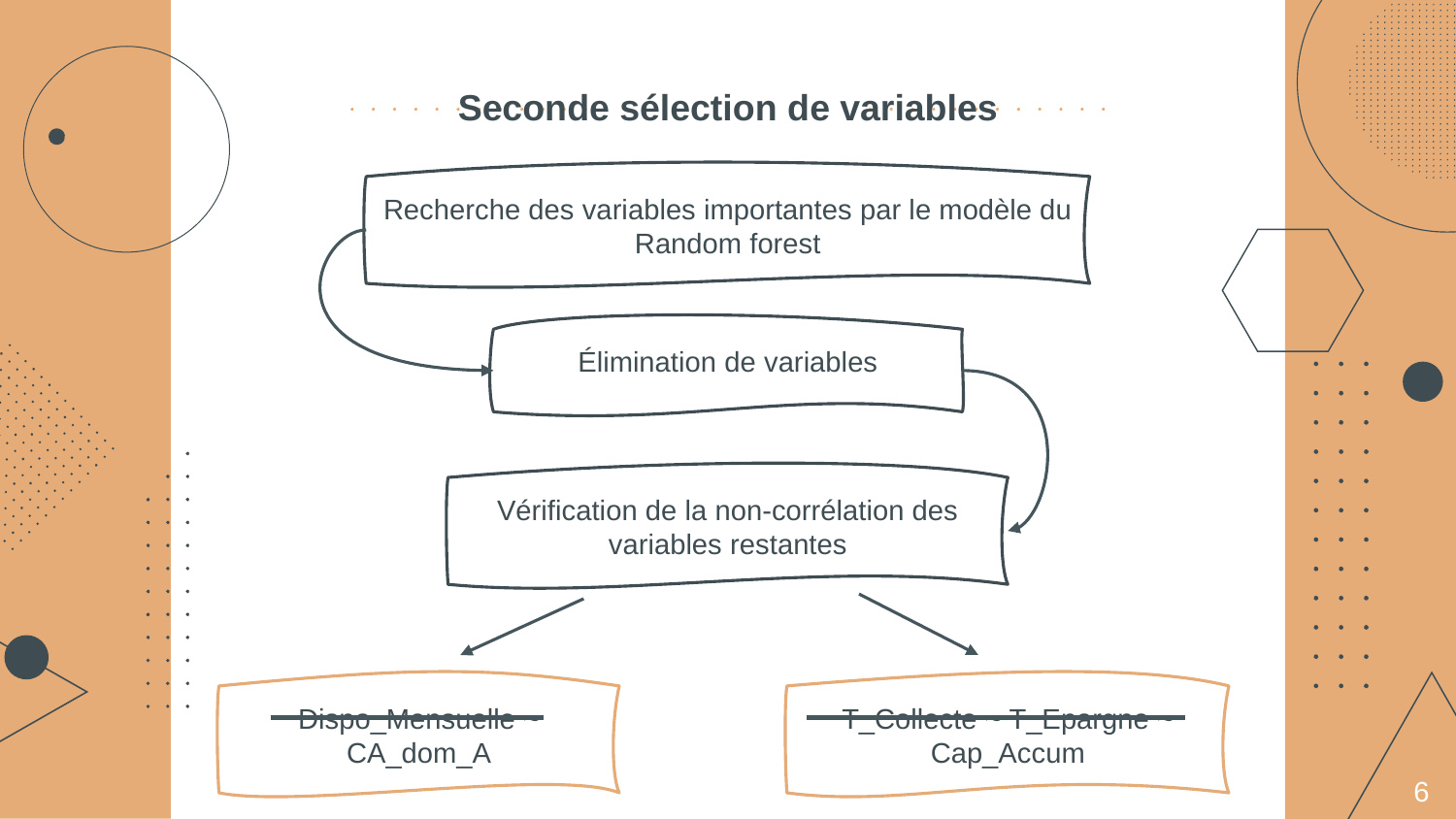

# Seconde sélection de variables

Recherche des variables importantes par le modèle du Random forest
Élimination de variables

Vérification de la non-corrélation des variables restantes

Dispo_Mensuelle ~ CA_dom_A

T_Collecte ~ T_Epargne ~ Cap_Accum
6